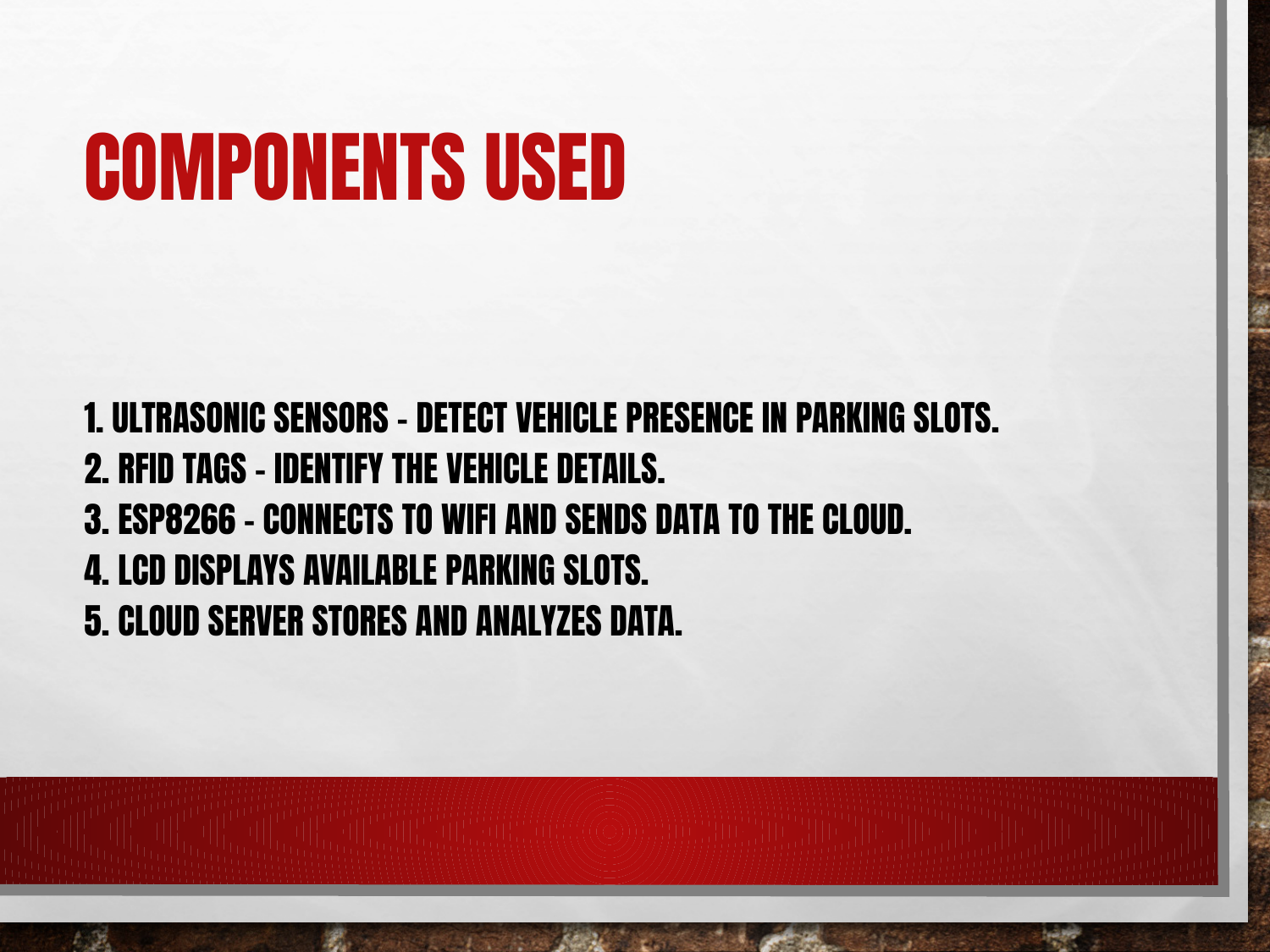

# Components Used
1. Ultrasonic sensors - detect vehicle presence in parking slots.
2. RFID tags - identify the vehicle details.
3. ESP8266 - connects to WiFi and sends data to the cloud.
4. LCD displays available parking slots.
5. Cloud server stores and analyzes data.